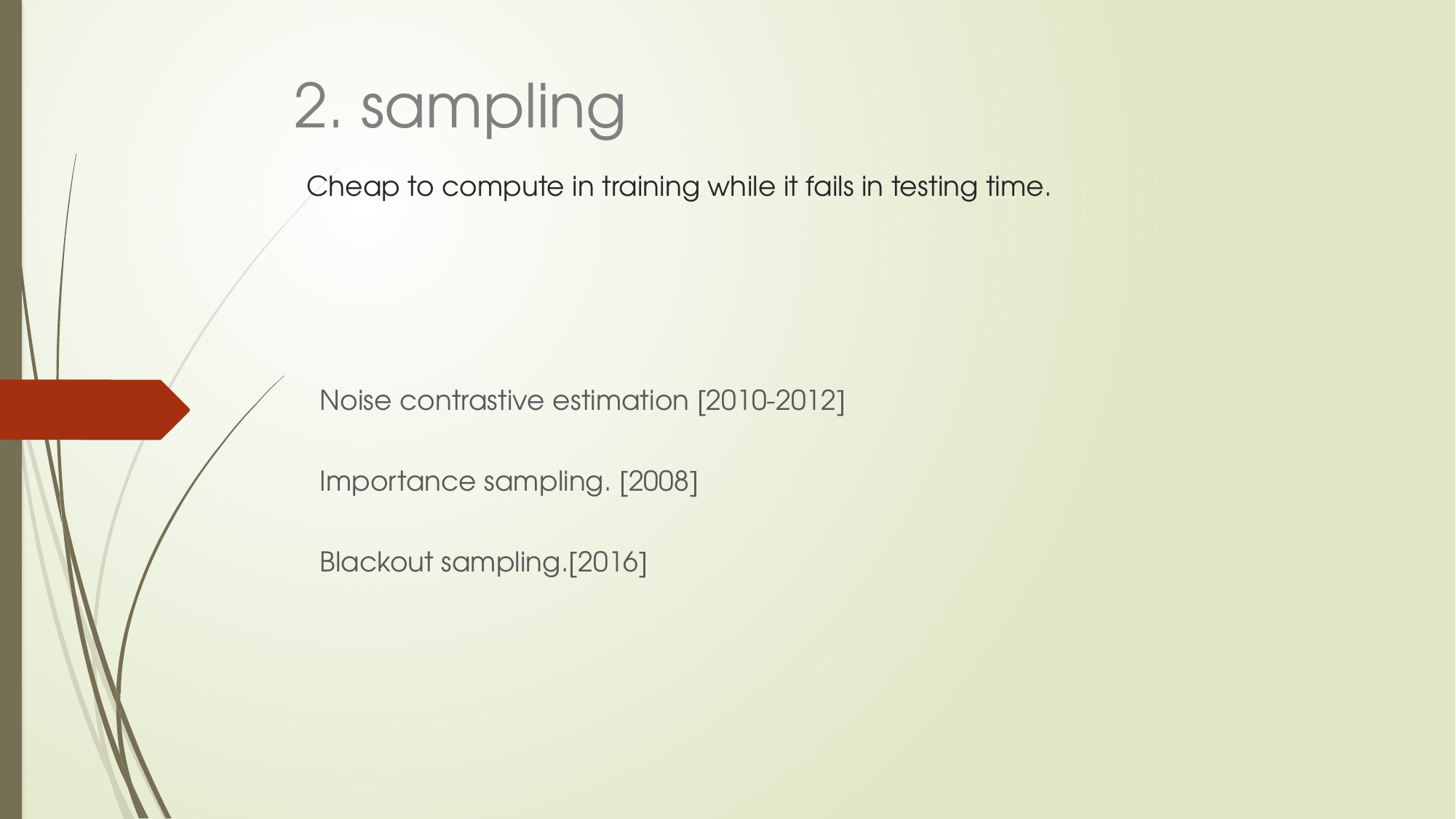

2. sampling
# Cheap to compute in training while it fails in testing time.
Noise contrastive estimation [2010-2012]
Importance sampling. [2008]
Blackout sampling.[2016]